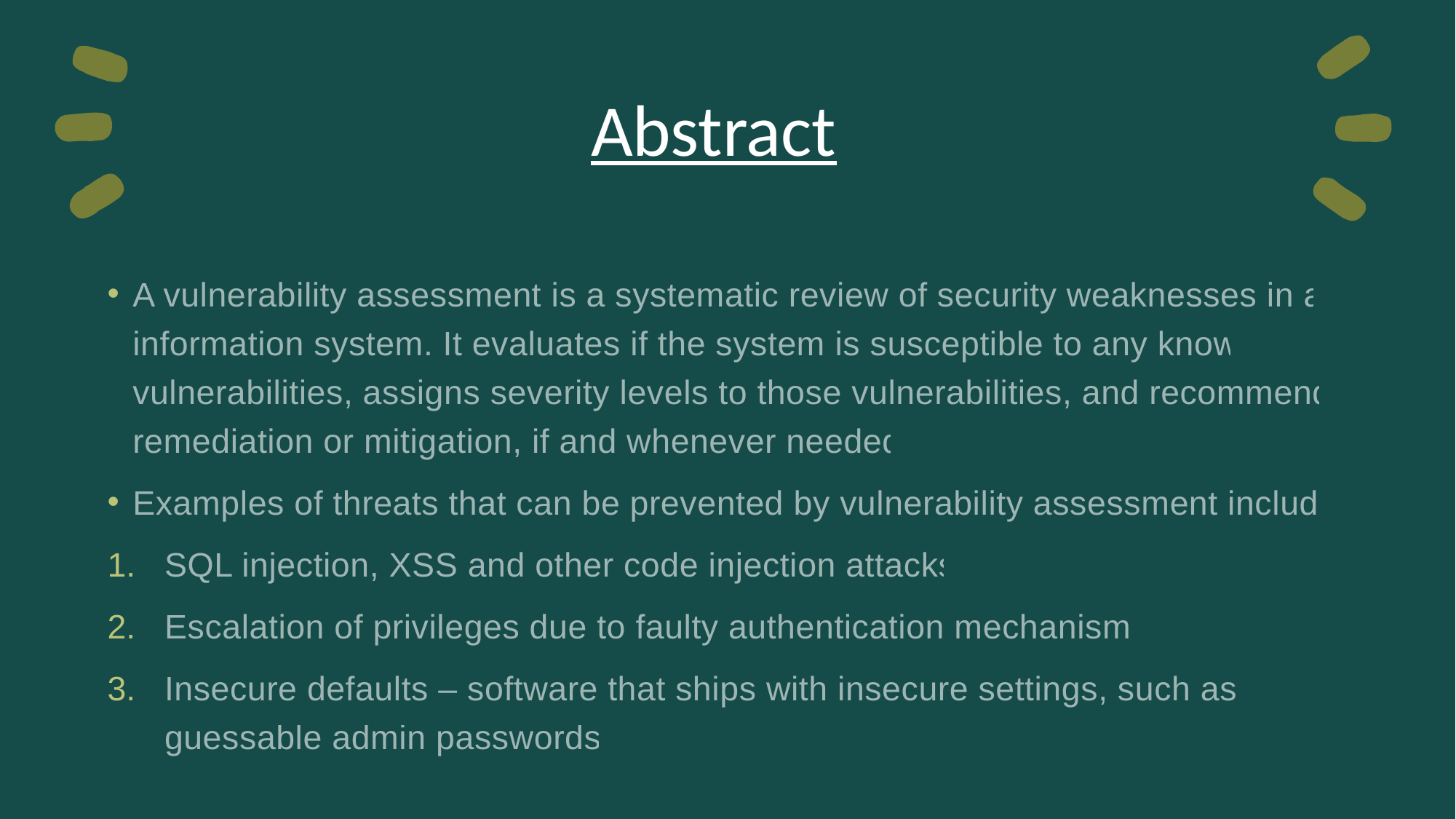

# Abstract
A vulnerability assessment is a systematic review of security weaknesses in an information system. It evaluates if the system is susceptible to any known vulnerabilities, assigns severity levels to those vulnerabilities, and recommends remediation or mitigation, if and whenever needed.
Examples of threats that can be prevented by vulnerability assessment include:
SQL injection, XSS and other code injection attacks.
Escalation of privileges due to faulty authentication mechanisms.
Insecure defaults – software that ships with insecure settings, such as a guessable admin passwords.